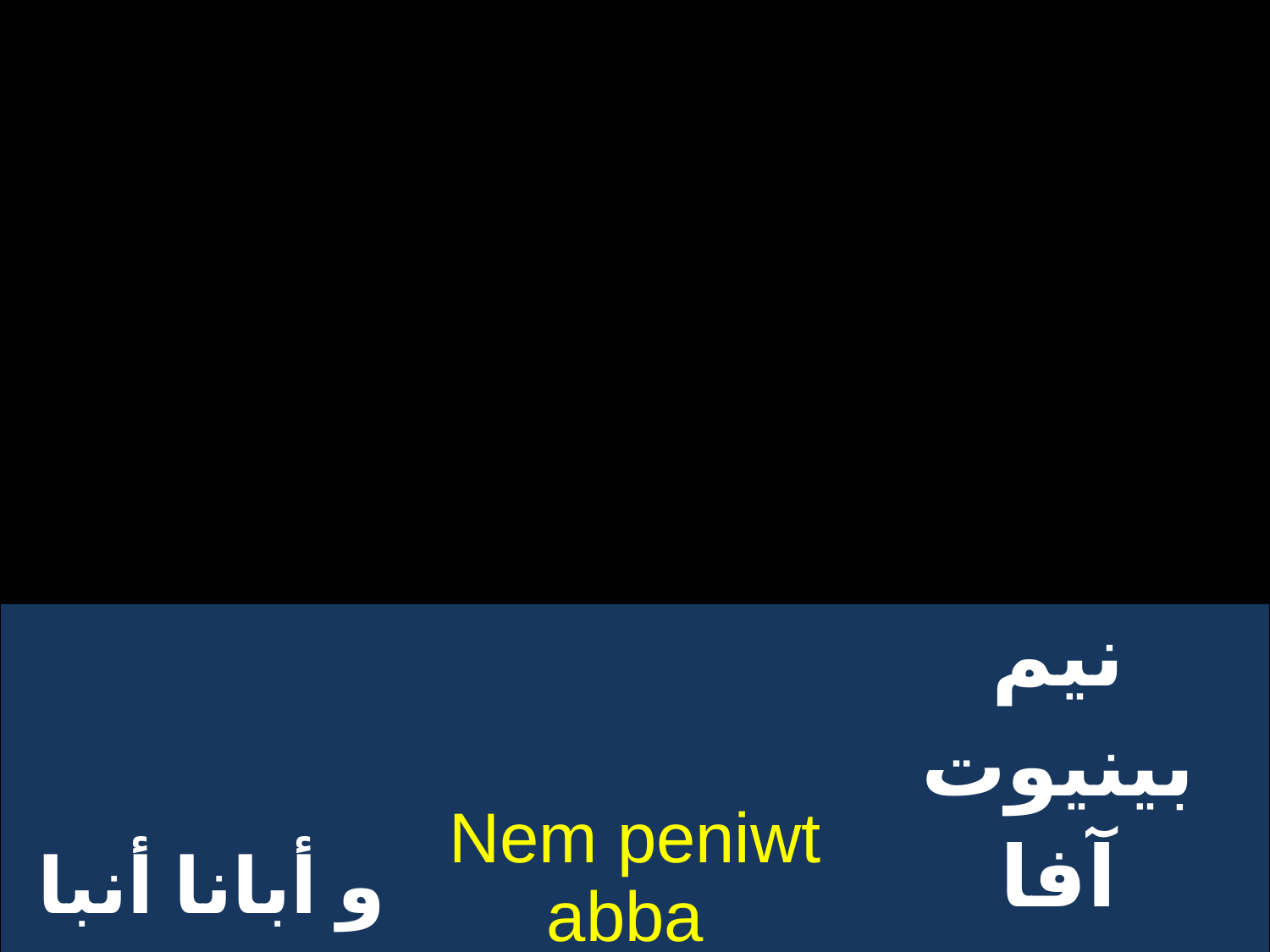

| و أبانا أنبا يحنس القمص | Nem peniwt abba Iwannhc pi\hgoumenoc | نيم بينيوت آفا يؤانس بي هيغومينوس |
| --- | --- | --- |